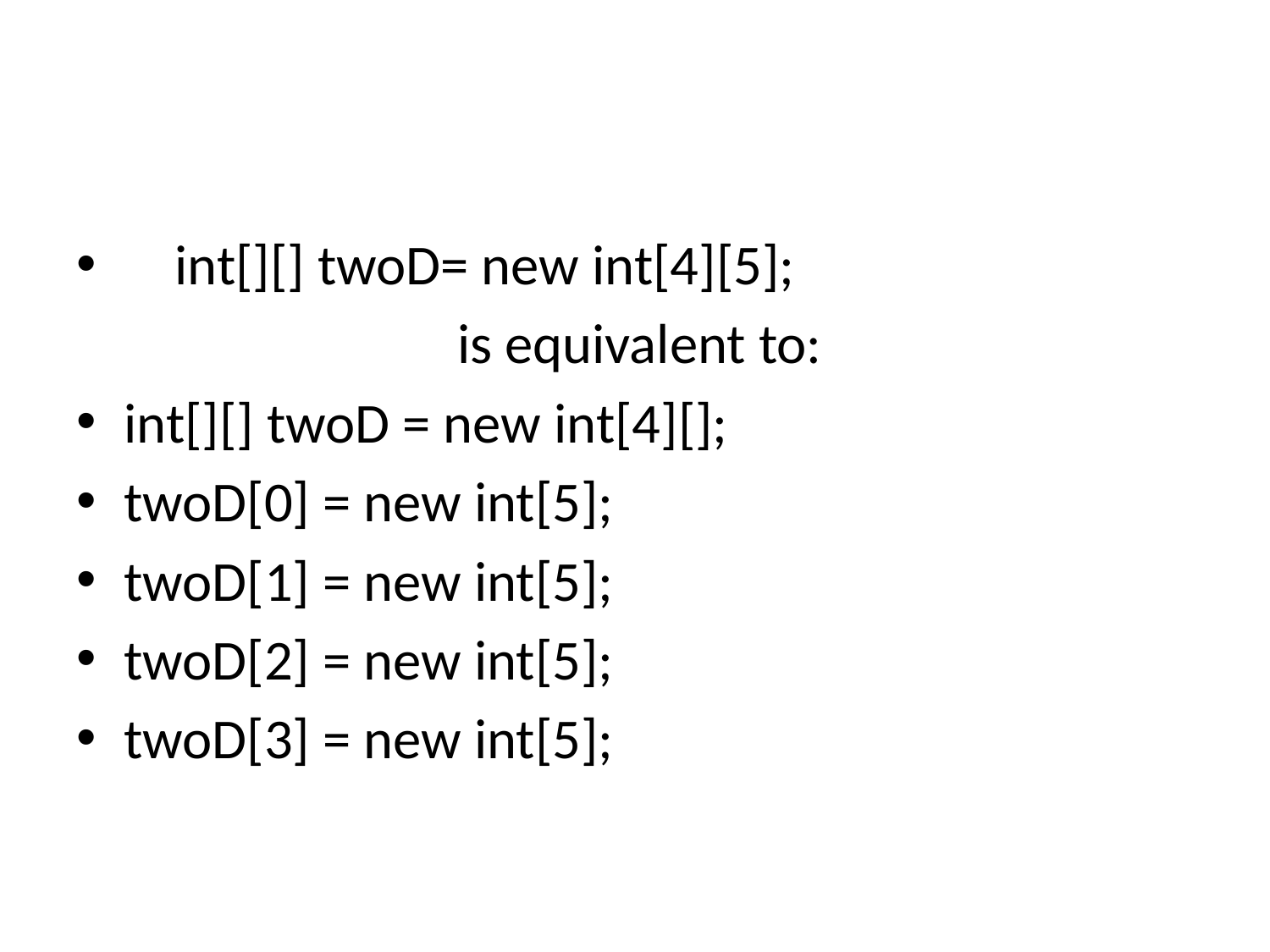

#
    int[][] twoD= new int[4][5];
			is equivalent to:
int[][] twoD = new int[4][];
twoD[0] = new int[5];
twoD[1] = new int[5];
twoD[2] = new int[5];
twoD[3] = new int[5];